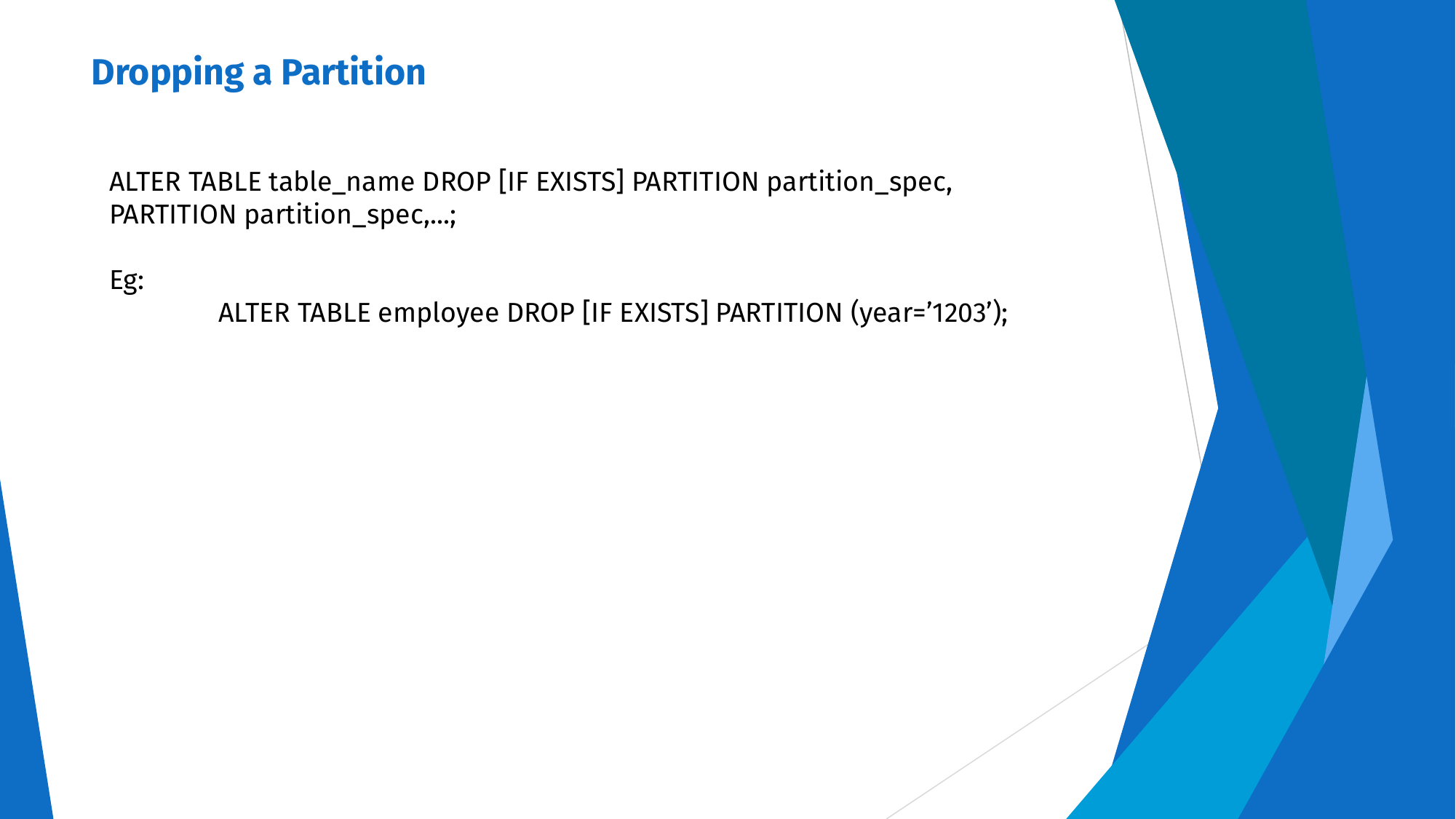

# Dropping a Partition
ALTER TABLE table_name DROP [IF EXISTS] PARTITION partition_spec, PARTITION partition_spec,...;

Eg:
	ALTER TABLE employee DROP [IF EXISTS] PARTITION (year=’1203’);